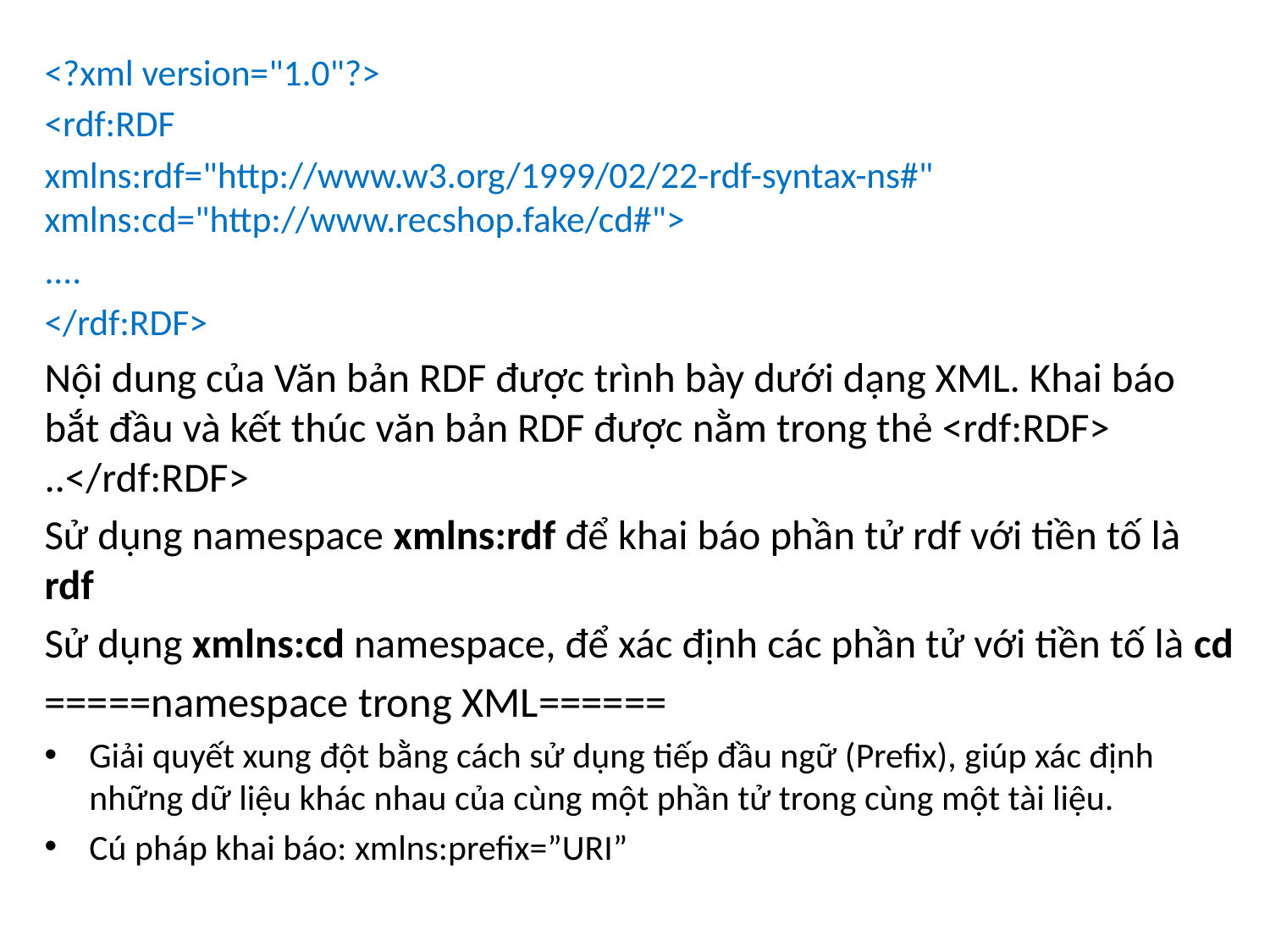

<?xml version="1.0"?>
<rdf:RDF
xmlns:rdf="http://www.w3.org/1999/02/22-rdf-syntax-ns#" xmlns:cd="http://www.recshop.fake/cd#">
....
</rdf:RDF>
Nội dung của Văn bản RDF được trình bày dưới dạng XML. Khai báo bắt đầu và kết thúc văn bản RDF được nằm trong thẻ <rdf:RDF> ..</rdf:RDF>
Sử dụng namespace xmlns:rdf để khai báo phần tử rdf với tiền tố là rdf
Sử dụng xmlns:cd namespace, để xác định các phần tử với tiền tố là cd
=====namespace trong XML======
Giải quyết xung đột bằng cách sử dụng tiếp đầu ngữ (Prefix), giúp xác định những dữ liệu khác nhau của cùng một phần tử trong cùng một tài liệu.
Cú pháp khai báo: xmlns:prefix=”URI”